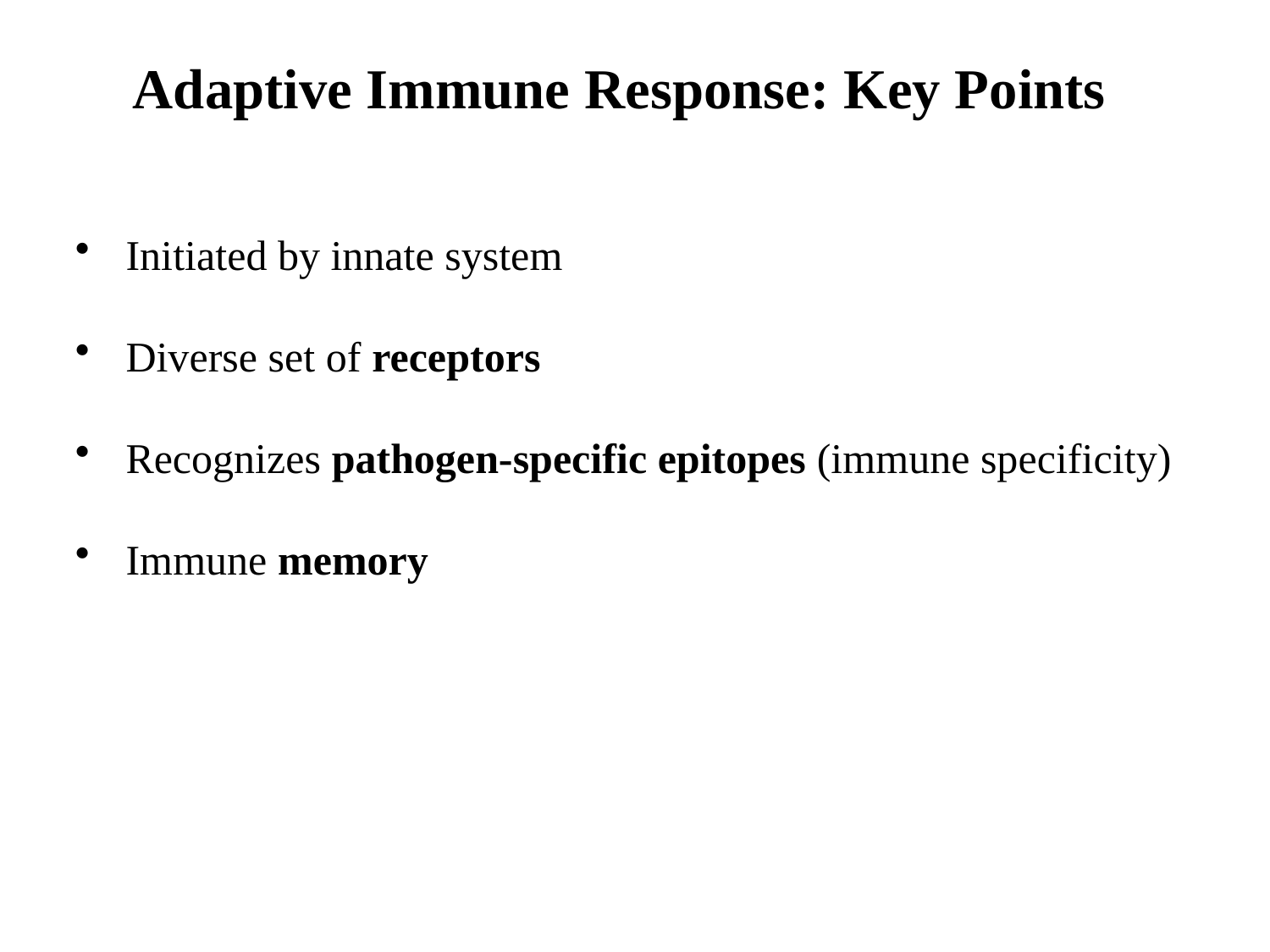

Adaptive Immune Response: Key Points
Initiated by innate system

Diverse set of receptors

Recognizes pathogen-specific epitopes (immune specificity)

Immune memory